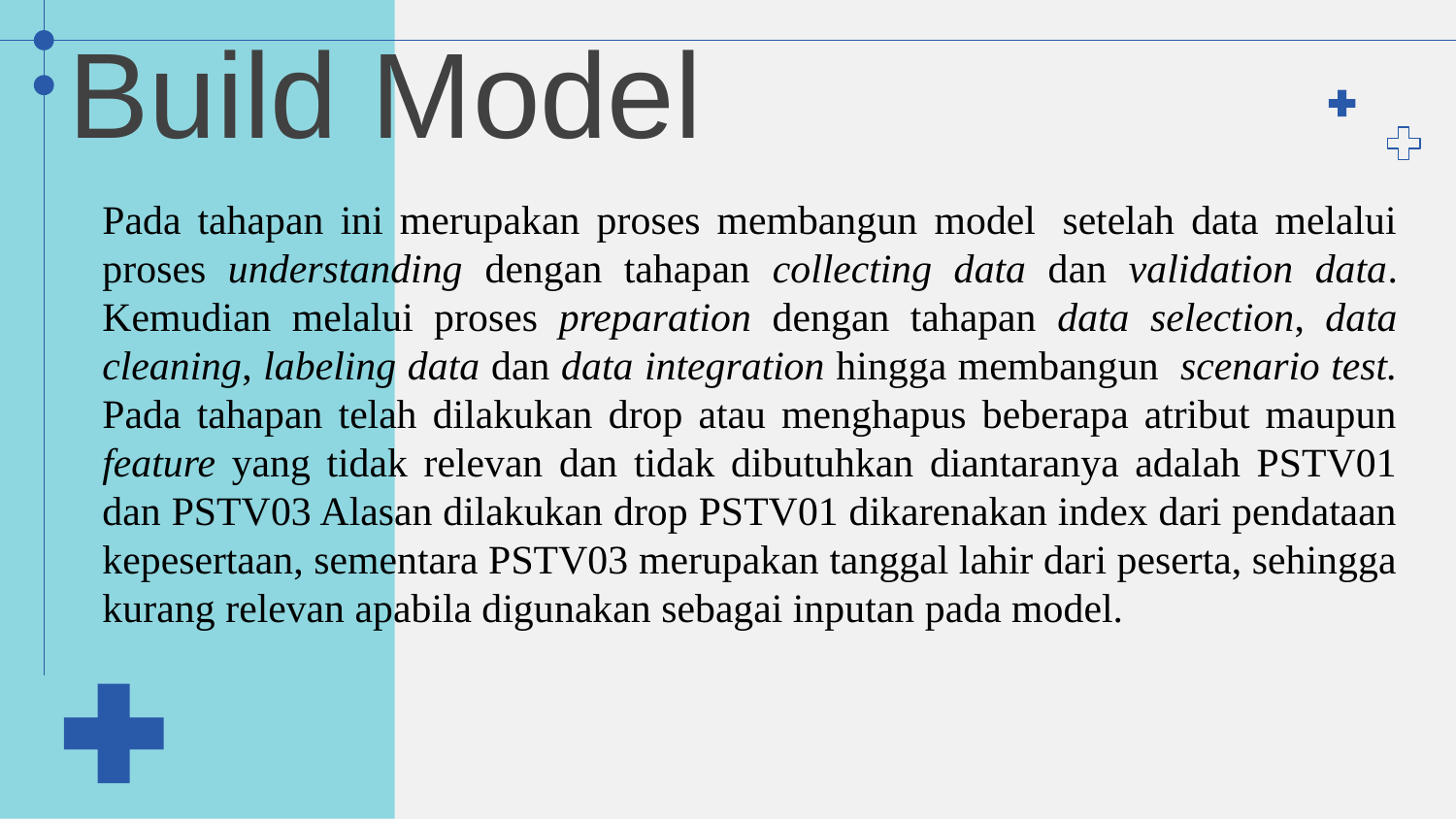

# Build Model

Pada tahapan ini merupakan proses membangun model  setelah data melalui proses understanding dengan tahapan collecting data dan validation data. Kemudian melalui proses preparation dengan tahapan data selection, data cleaning, labeling data dan data integration hingga membangun  scenario test. Pada tahapan telah dilakukan drop atau menghapus beberapa atribut maupun feature yang tidak relevan dan tidak dibutuhkan diantaranya adalah PSTV01 dan PSTV03 Alasan dilakukan drop PSTV01 dikarenakan index dari pendataan kepesertaan, sementara PSTV03 merupakan tanggal lahir dari peserta, sehingga kurang relevan apabila digunakan sebagai inputan pada model.